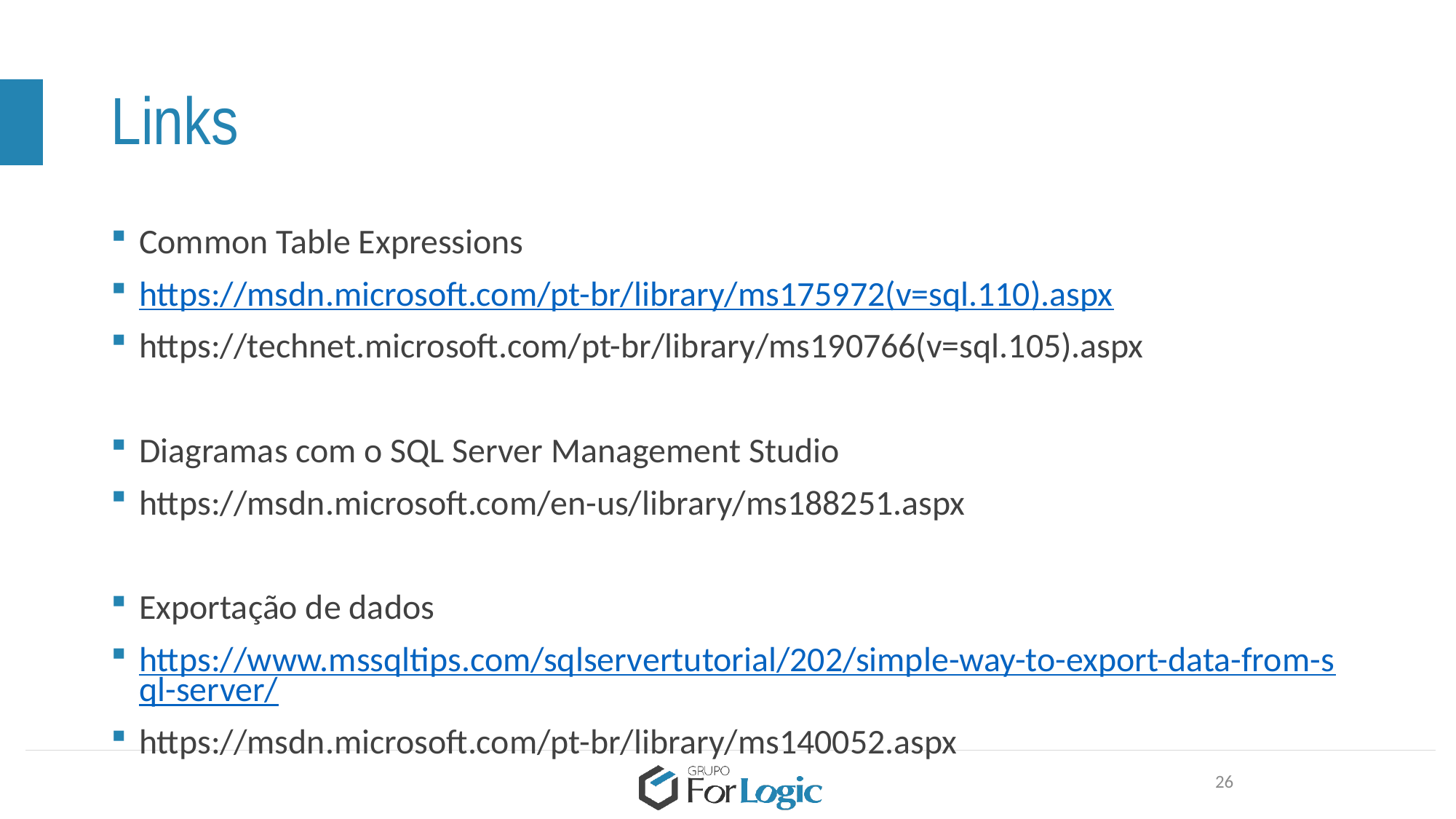

# Links
Common Table Expressions
https://msdn.microsoft.com/pt-br/library/ms175972(v=sql.110).aspx
https://technet.microsoft.com/pt-br/library/ms190766(v=sql.105).aspx

Diagramas com o SQL Server Management Studio
https://msdn.microsoft.com/en-us/library/ms188251.aspx

Exportação de dados
https://www.mssqltips.com/sqlservertutorial/202/simple-way-to-export-data-from-sql-server/
https://msdn.microsoft.com/pt-br/library/ms140052.aspx

26